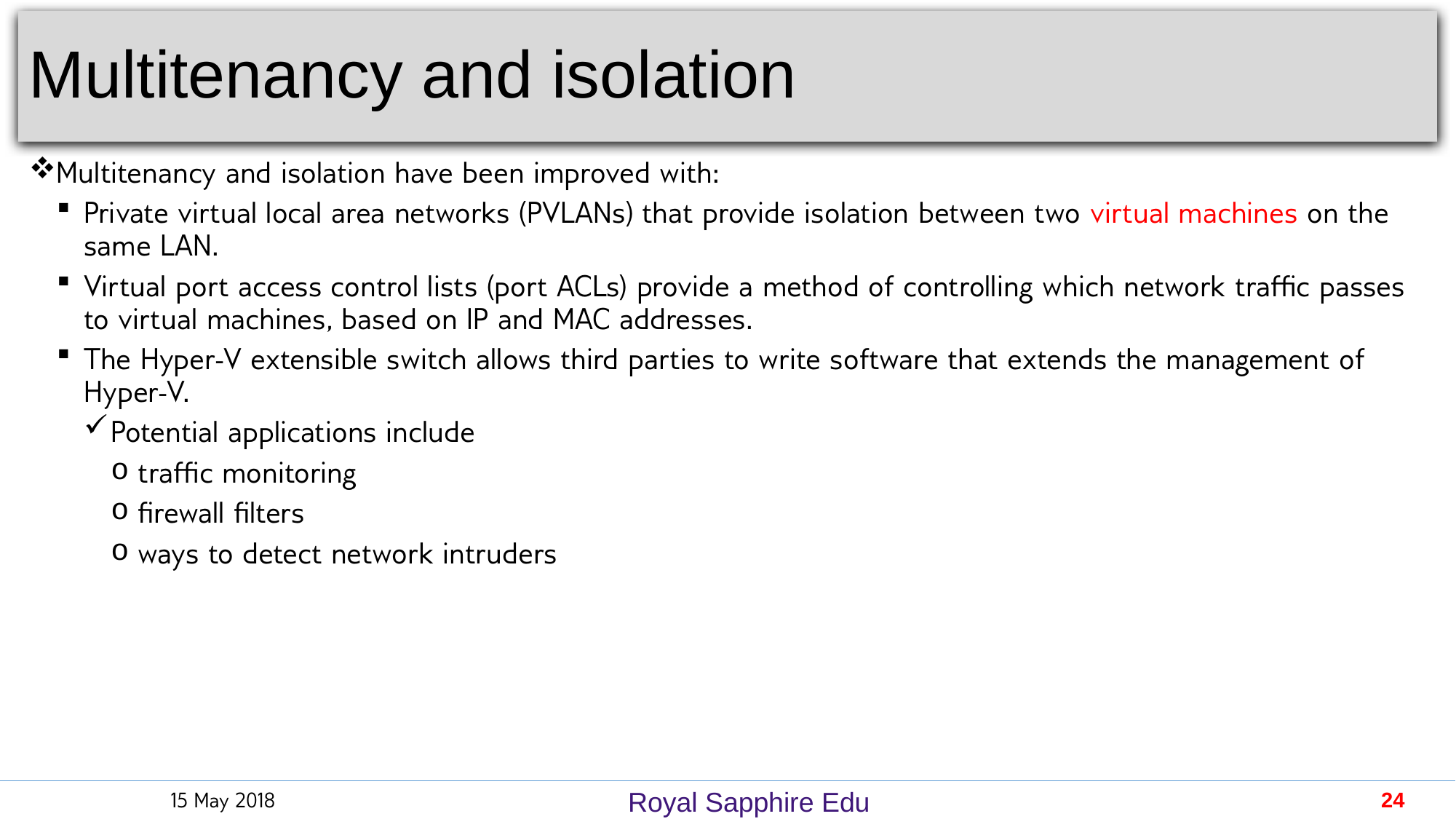

# Multitenancy and isolation
Multitenancy and isolation have been improved with:
Private virtual local area networks (PVLANs) that provide isolation between two virtual machines on the same LAN.
Virtual port access control lists (port ACLs) provide a method of controlling which network traffic passes to virtual machines, based on IP and MAC addresses.
The Hyper-V extensible switch allows third parties to write software that extends the management of Hyper-V.
Potential applications include
traffic monitoring
firewall filters
ways to detect network intruders
15 May 2018
24